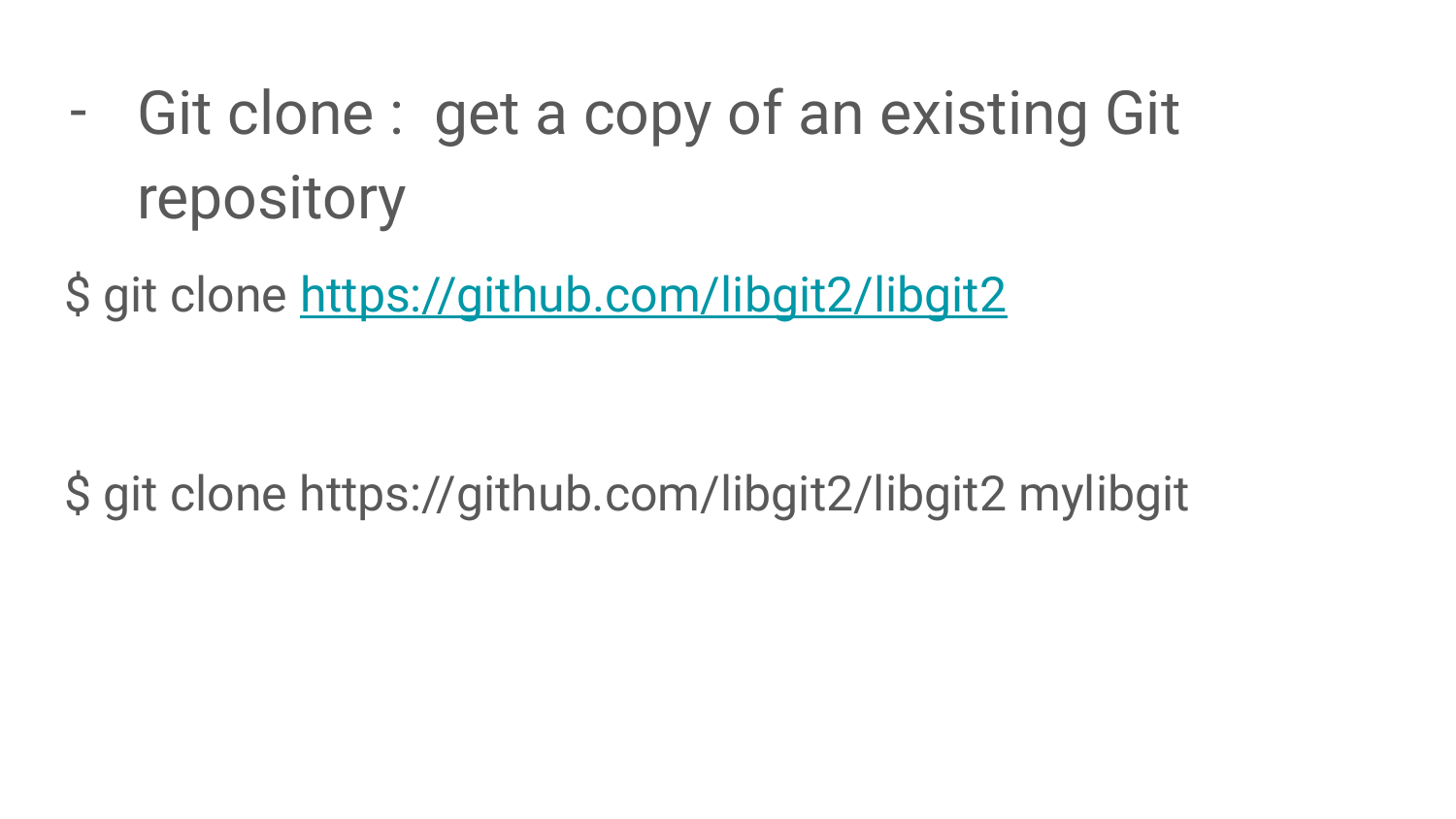

Git clone :  get a copy of an existing Git repository
$ git clone https://github.com/libgit2/libgit2

$ git clone https://github.com/libgit2/libgit2 mylibgit